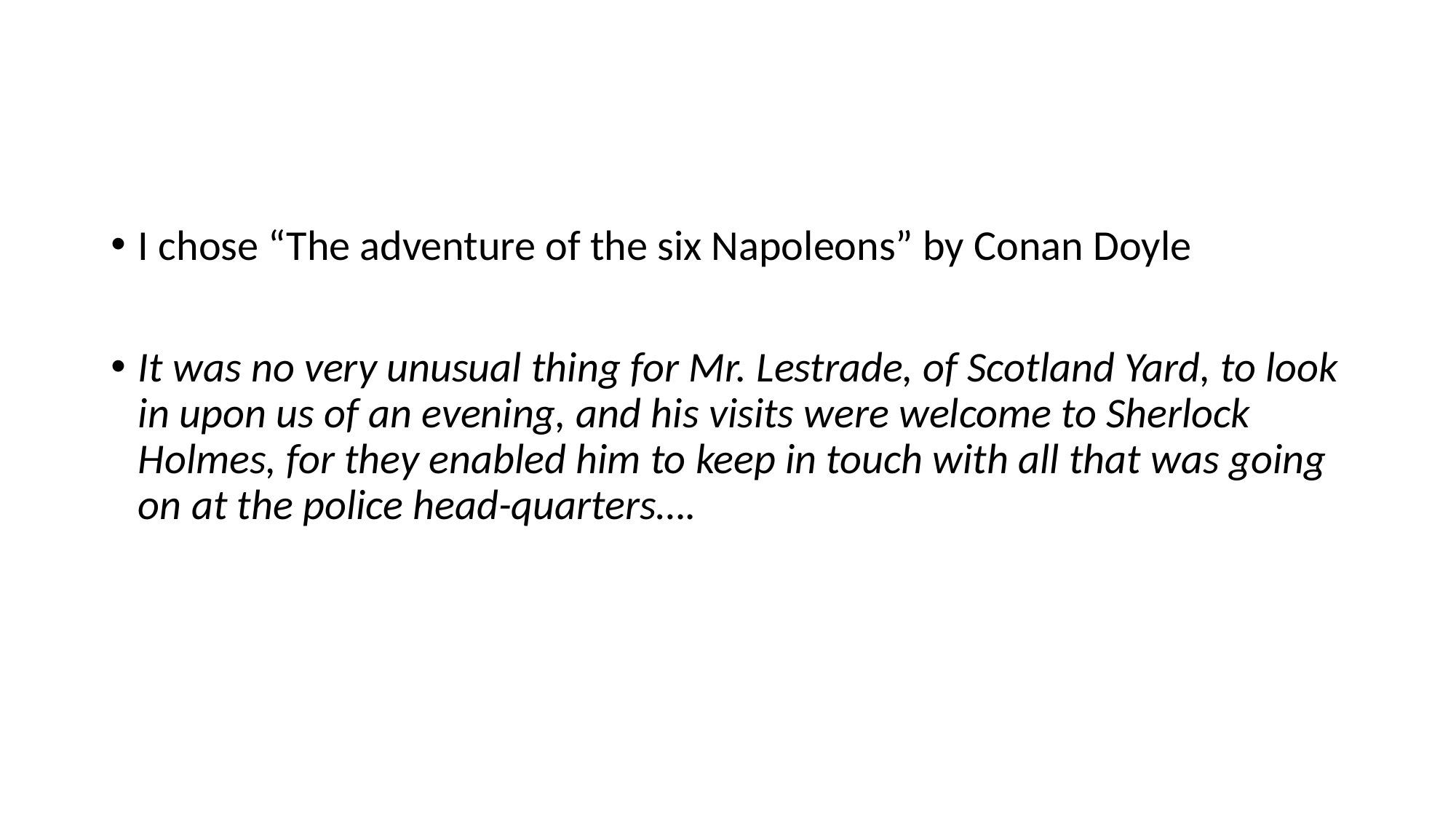

#
I chose “The adventure of the six Napoleons” by Conan Doyle

It was no very unusual thing for Mr. Lestrade, of Scotland Yard, to look in upon us of an evening, and his visits were welcome to Sherlock Holmes, for they enabled him to keep in touch with all that was going on at the police head-quarters….